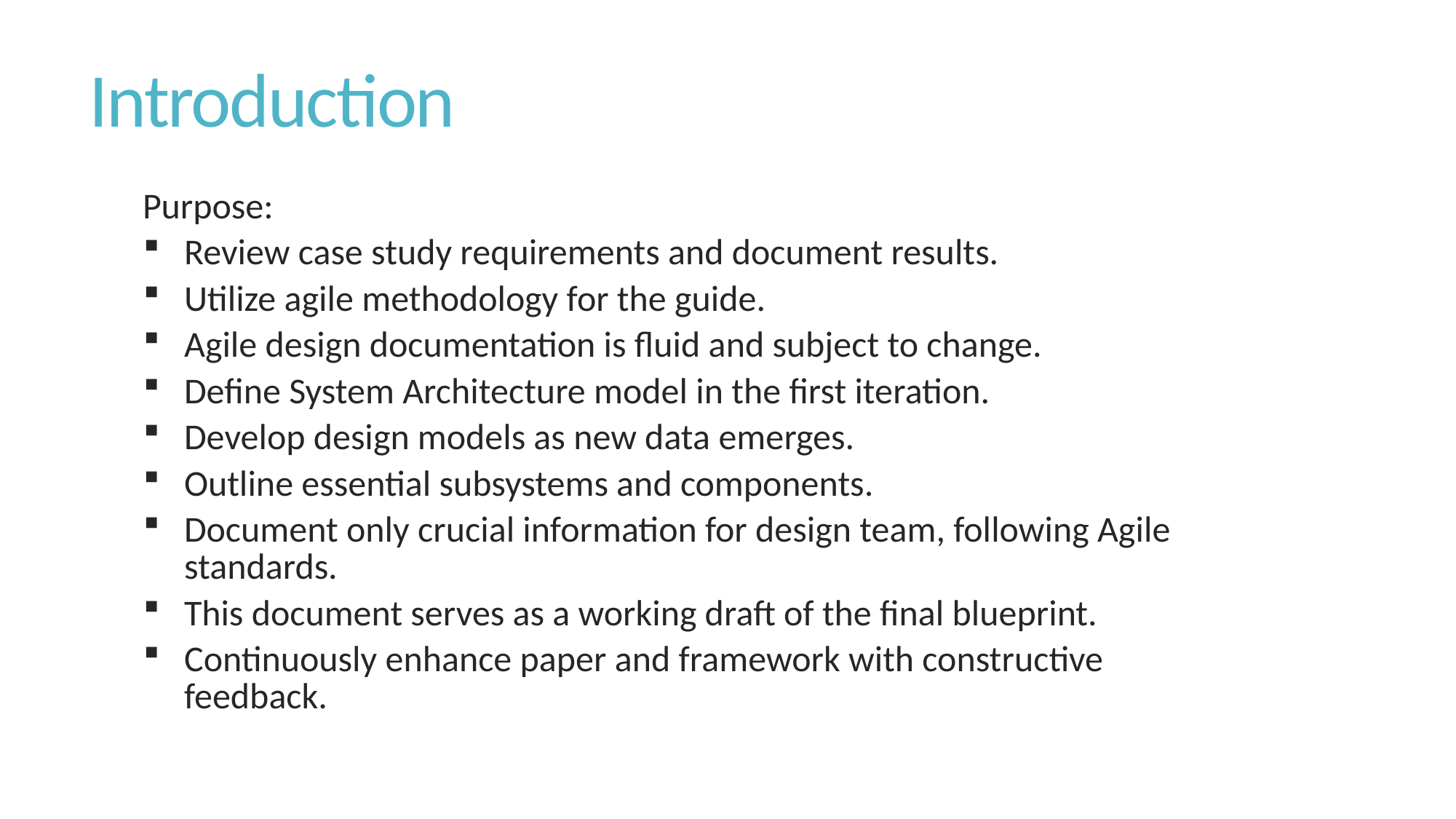

# Introduction
Purpose:
Review case study requirements and document results.
Utilize agile methodology for the guide.
Agile design documentation is fluid and subject to change.
Define System Architecture model in the first iteration.
Develop design models as new data emerges.
Outline essential subsystems and components.
Document only crucial information for design team, following Agile standards.
This document serves as a working draft of the final blueprint.
Continuously enhance paper and framework with constructive feedback.